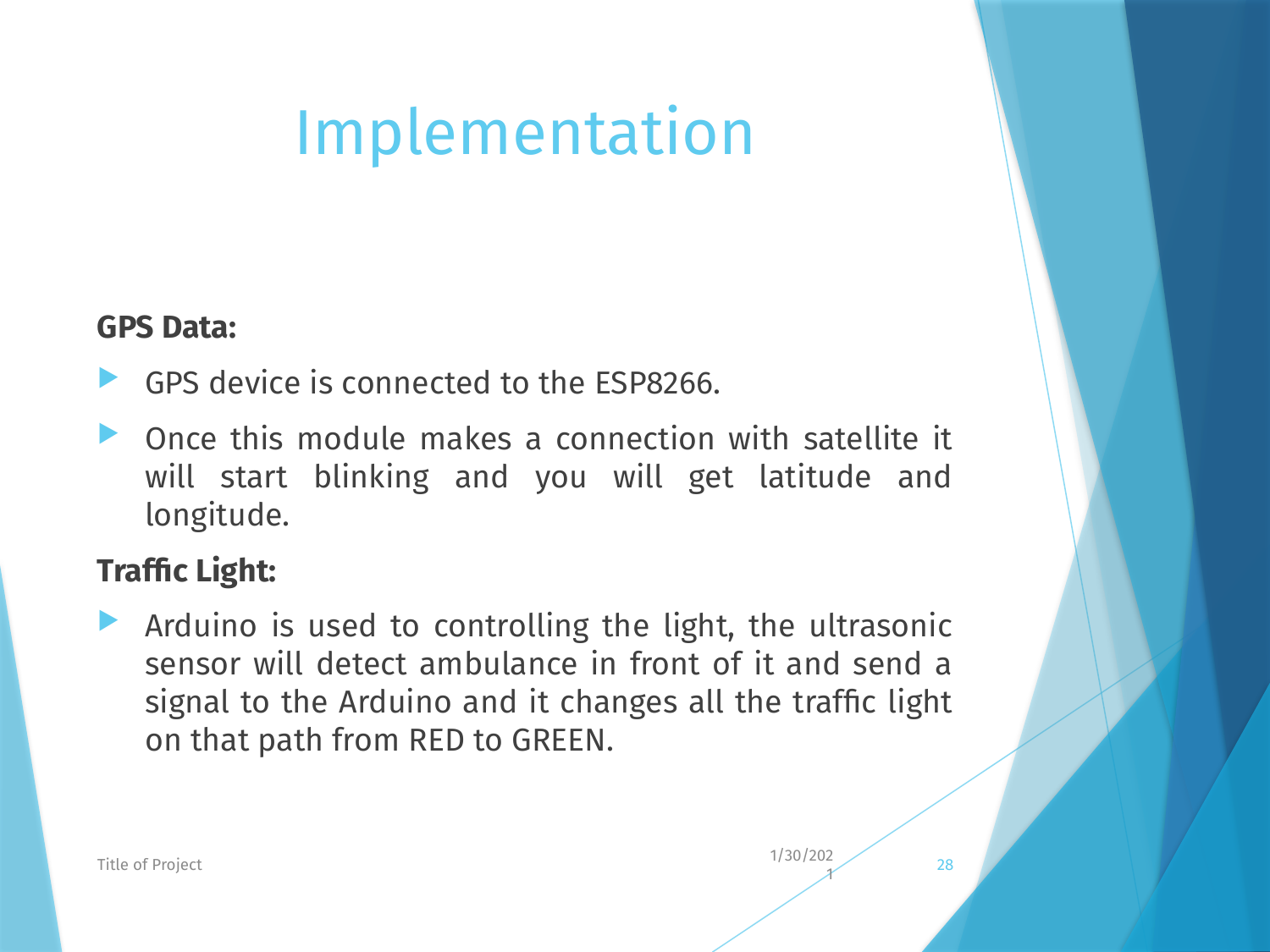

# Implementation
GPS Data:
GPS device is connected to the ESP8266.
Once this module makes a connection with satellite it will start blinking and you will get latitude and longitude.
Traffic Light:
Arduino is used to controlling the light, the ultrasonic sensor will detect ambulance in front of it and send a signal to the Arduino and it changes all the traffic light on that path from RED to GREEN.
Title of Project
1/30/2021
28